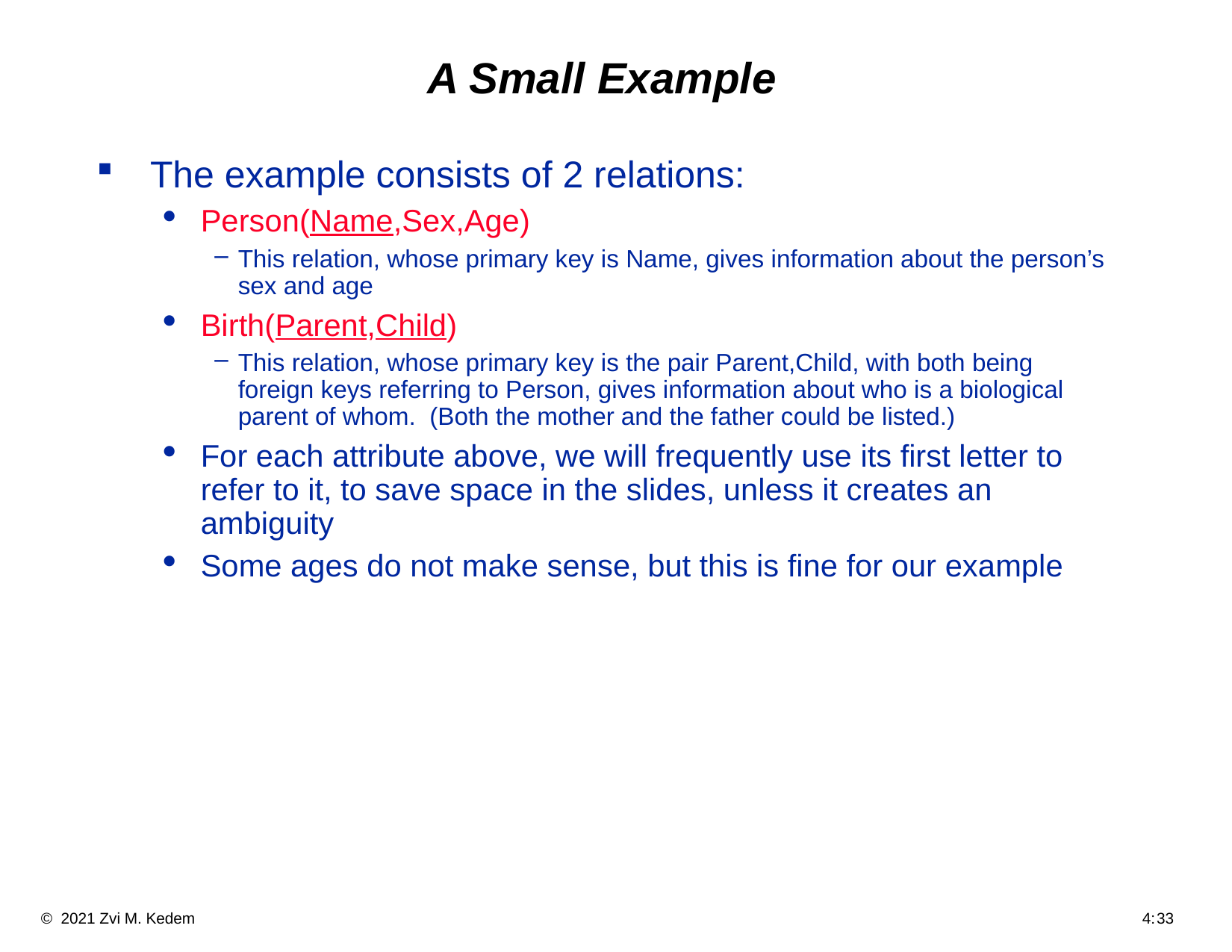

# A Small Example
The example consists of 2 relations:
Person(Name,Sex,Age)
This relation, whose primary key is Name, gives information about the person’s sex and age
Birth(Parent,Child)
This relation, whose primary key is the pair Parent,Child, with both being foreign keys referring to Person, gives information about who is a biological parent of whom.  (Both the mother and the father could be listed.)
For each attribute above, we will frequently use its first letter to refer to it, to save space in the slides, unless it creates an ambiguity
Some ages do not make sense, but this is fine for our example